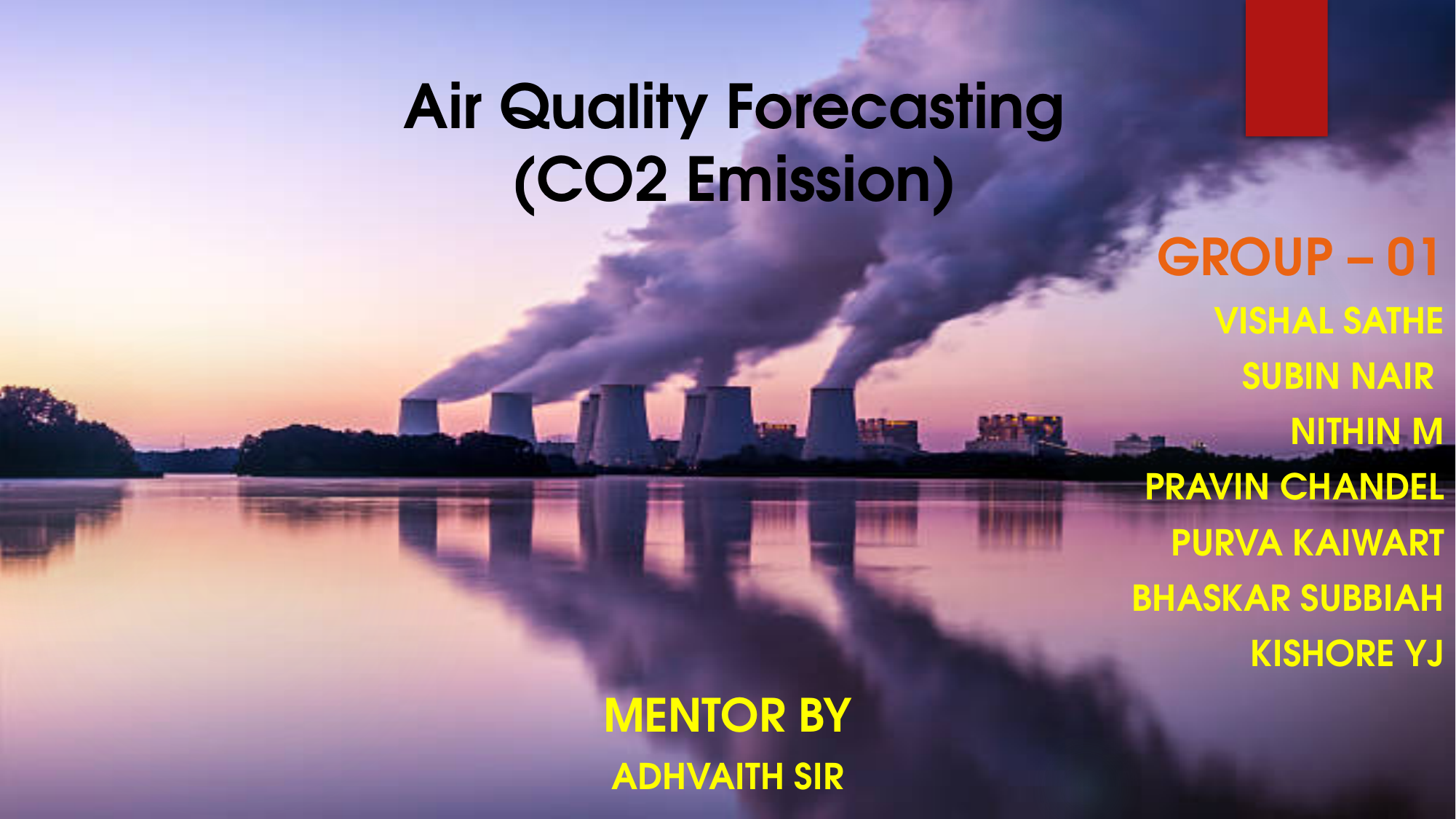

# Air Quality Forecasting (CO2 Emission)
                                        Group – 01
Vishal Sathe
Subin Nair
Nithin M
Pravin Chandel
Purva Kaiwart
Bhaskar Subbiah
Kishore yj
Mentor By
Adhvaith Sir